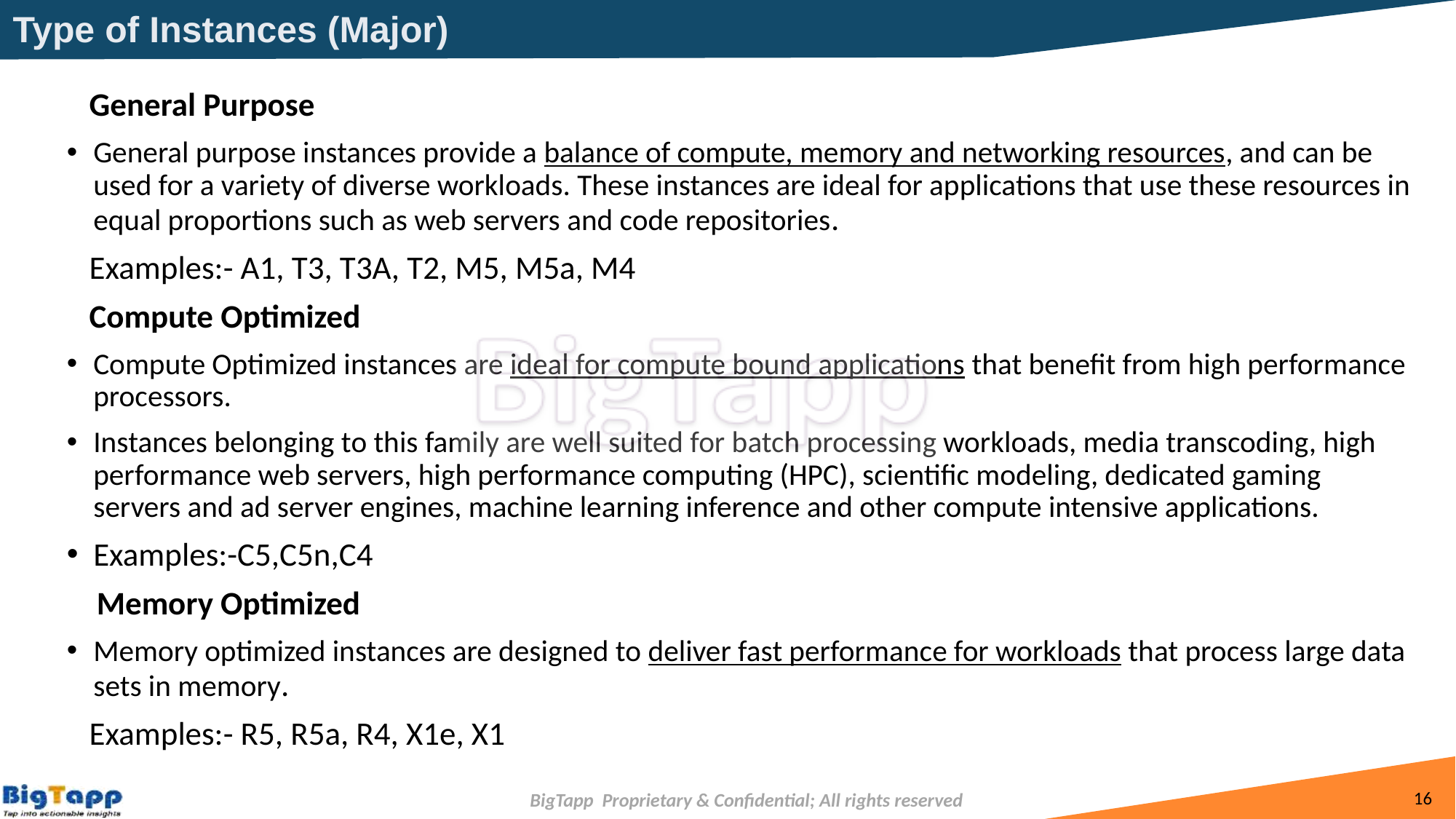

# Type of Instances (Major)
   General Purpose
General purpose instances provide a balance of compute, memory and networking resources, and can be used for a variety of diverse workloads. These instances are ideal for applications that use these resources in equal proportions such as web servers and code repositories.
   Examples:- A1, T3, T3A, T2, M5, M5a, M4
   Compute Optimized
Compute Optimized instances are ideal for compute bound applications that benefit from high performance processors.
Instances belonging to this family are well suited for batch processing workloads, media transcoding, high performance web servers, high performance computing (HPC), scientific modeling, dedicated gaming servers and ad server engines, machine learning inference and other compute intensive applications.
Examples:-C5,C5n,C4
    Memory Optimized
Memory optimized instances are designed to deliver fast performance for workloads that process large data sets in memory.
   Examples:- R5, R5a, R4, X1e, X1